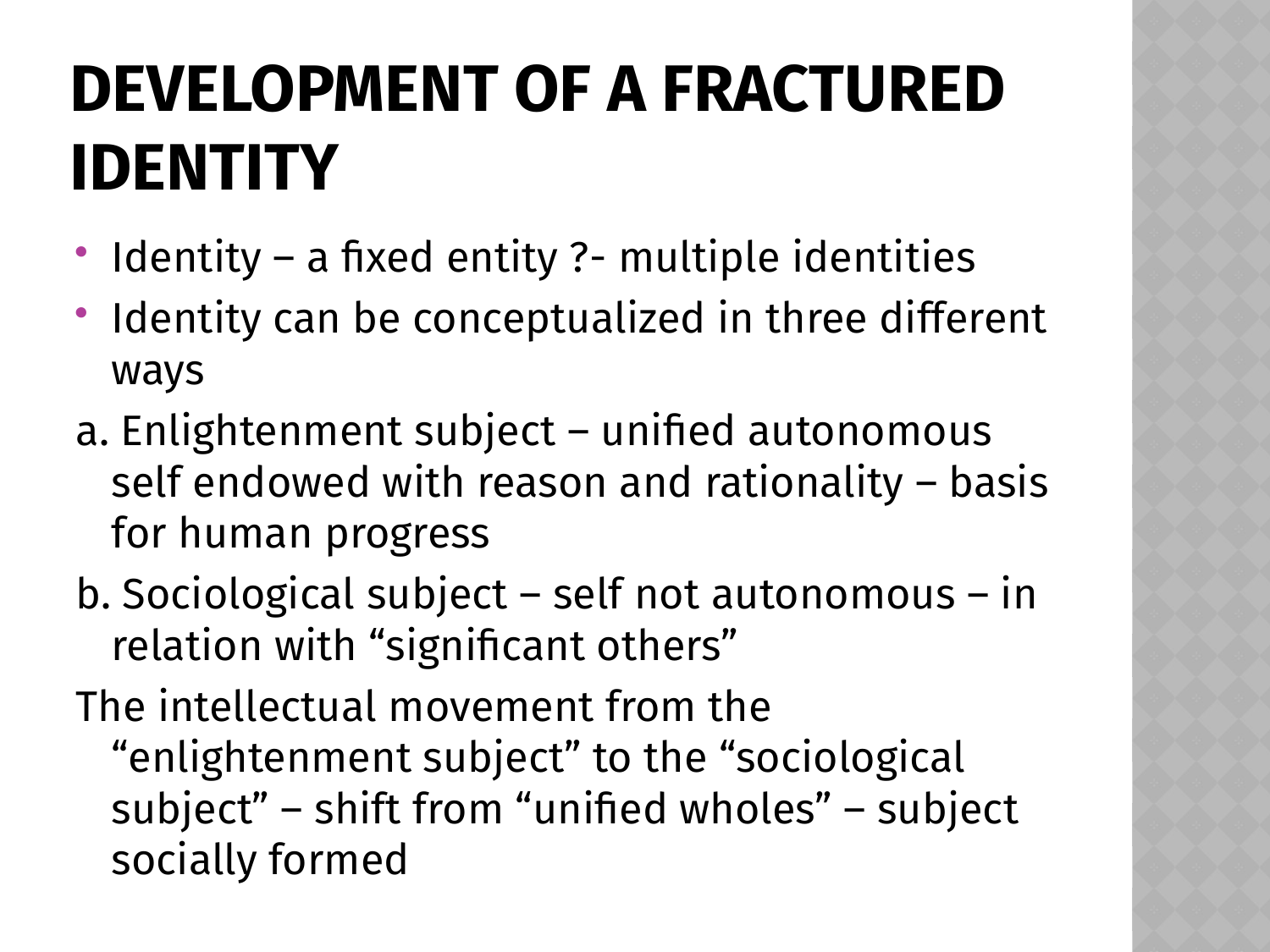

# Development of a fractured identity
Identity – a fixed entity ?- multiple identities
Identity can be conceptualized in three different ways
a. Enlightenment subject – unified autonomous self endowed with reason and rationality – basis for human progress
b. Sociological subject – self not autonomous – in relation with “significant others”
The intellectual movement from the “enlightenment subject” to the “sociological subject” – shift from “unified wholes” – subject socially formed